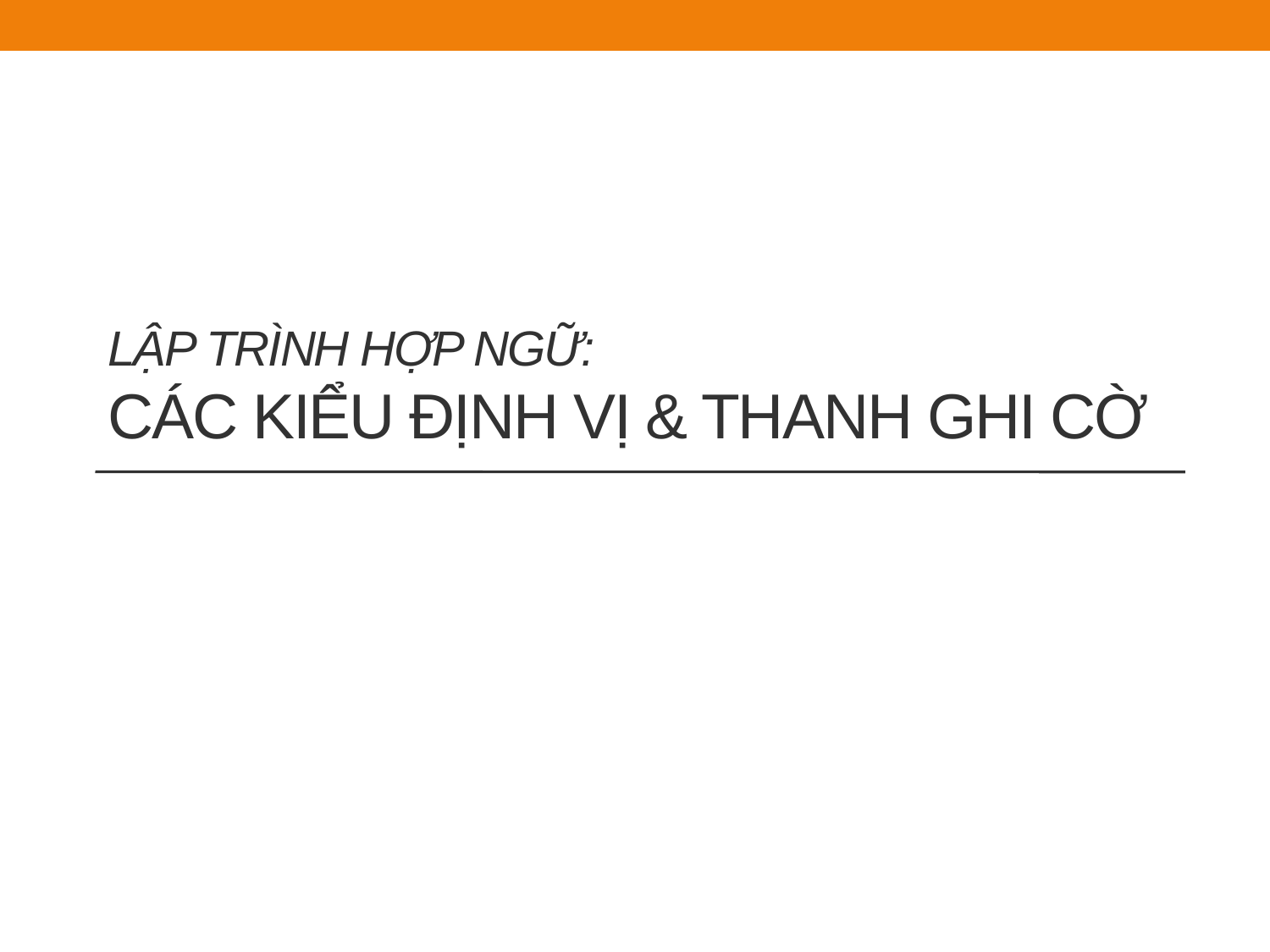

# Lập trình hợp ngữ: Các kiểu định vị & THANH GHI CỜ